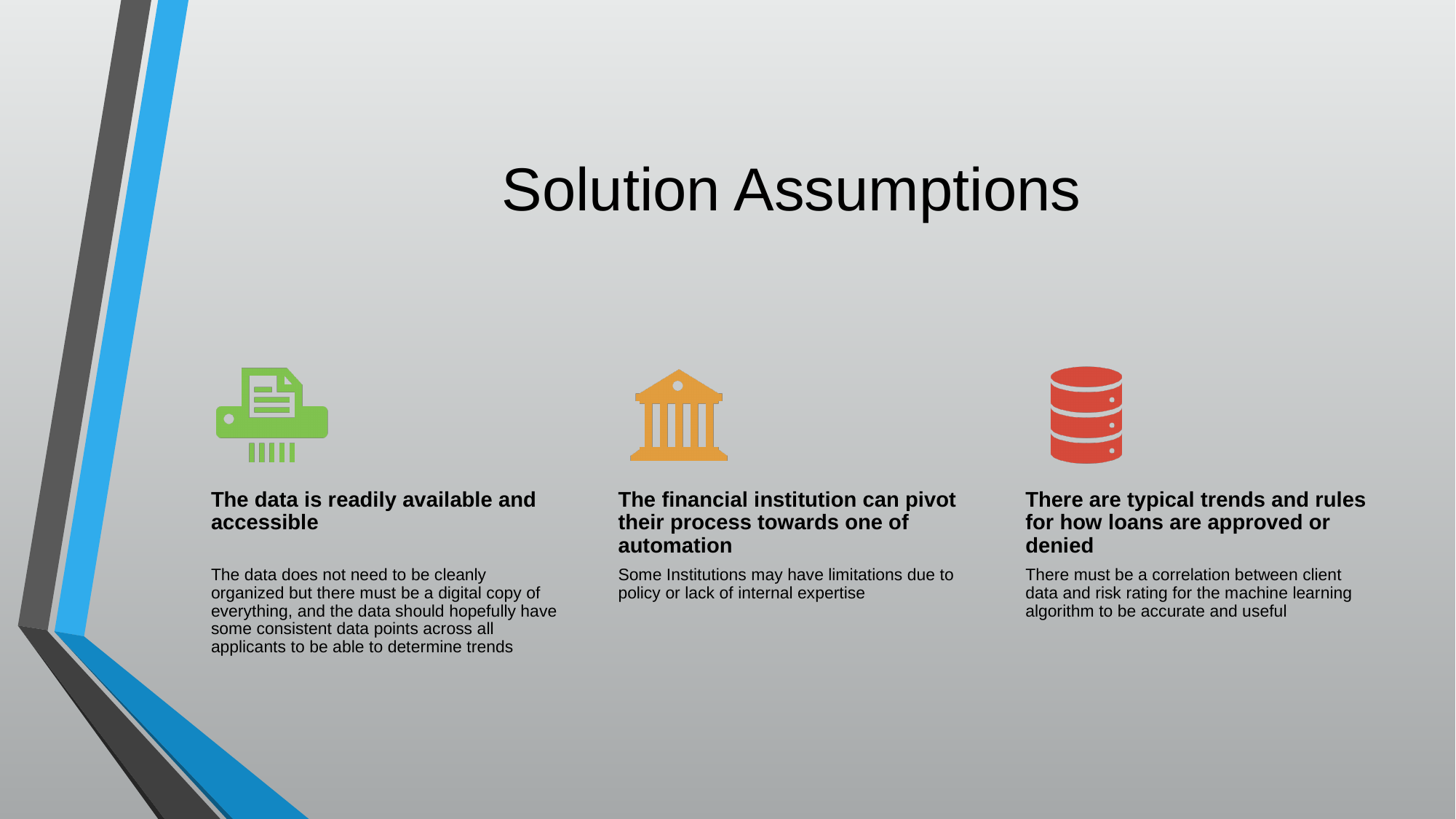

# Solution Assumptions
The data is readily available and accessible
The data does not need to be cleanly organized but there must be a digital copy of everything, and the data should hopefully have some consistent data points across all applicants to be able to determine trends
The financial institution can pivot their process towards one of automation
Some Institutions may have limitations due to policy or lack of internal expertise
There are typical trends and rules for how loans are approved or denied
There must be a correlation between client data and risk rating for the machine learning algorithm to be accurate and useful